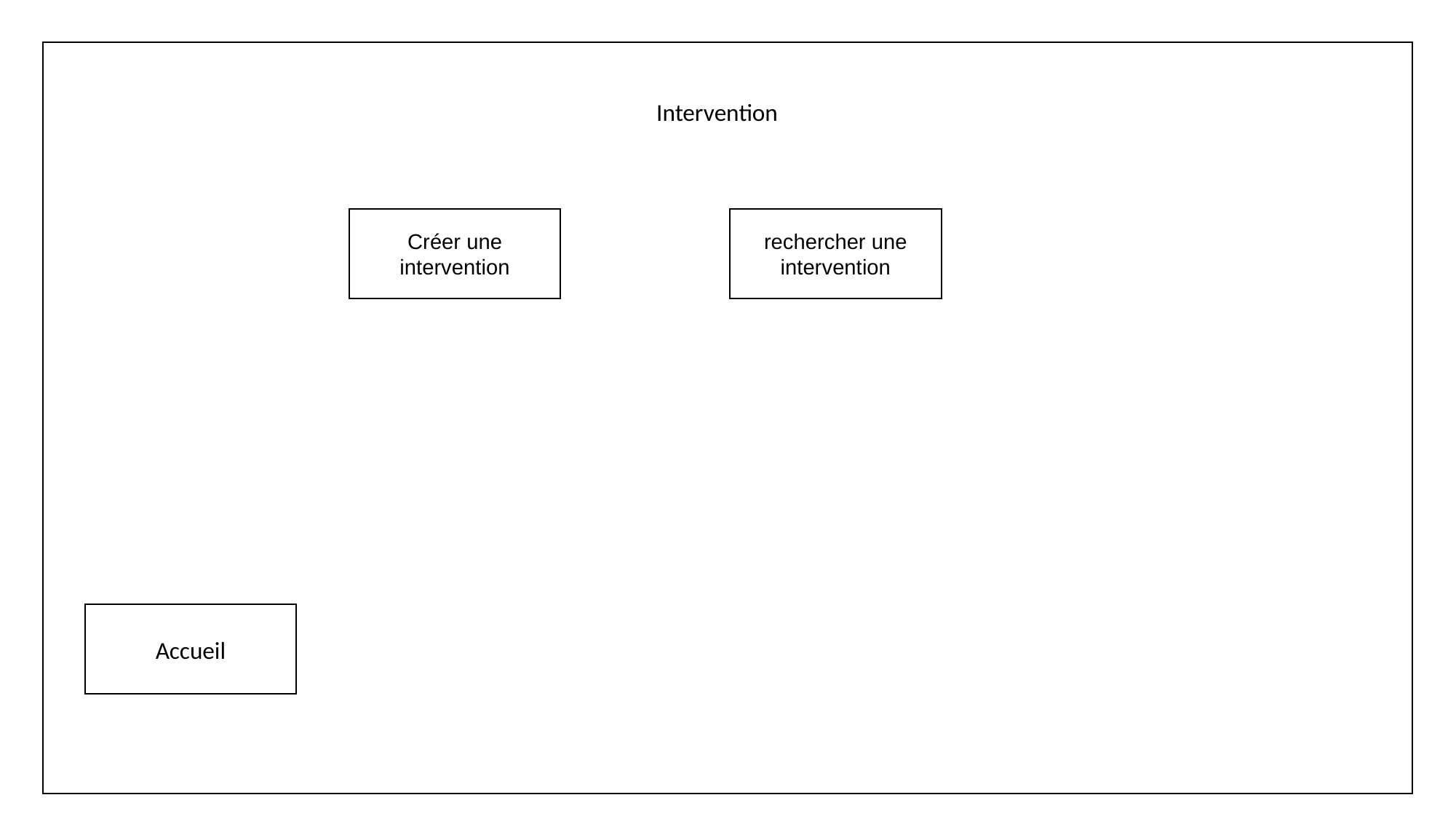

Intervention
Créer une intervention
rechercher une intervention
Accueil